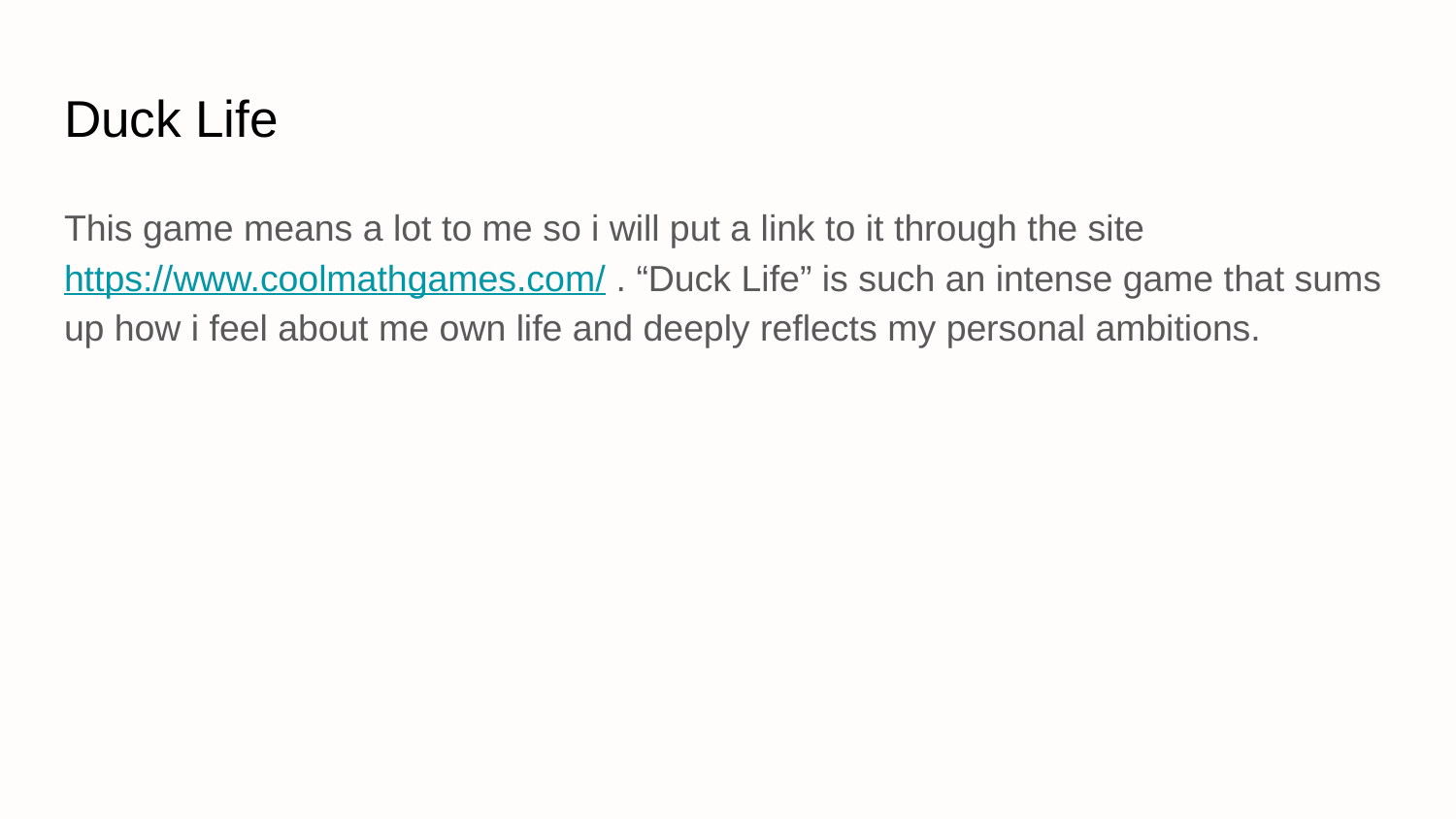

# Duck Life
This game means a lot to me so i will put a link to it through the site https://www.coolmathgames.com/ . “Duck Life” is such an intense game that sums up how i feel about me own life and deeply reflects my personal ambitions.